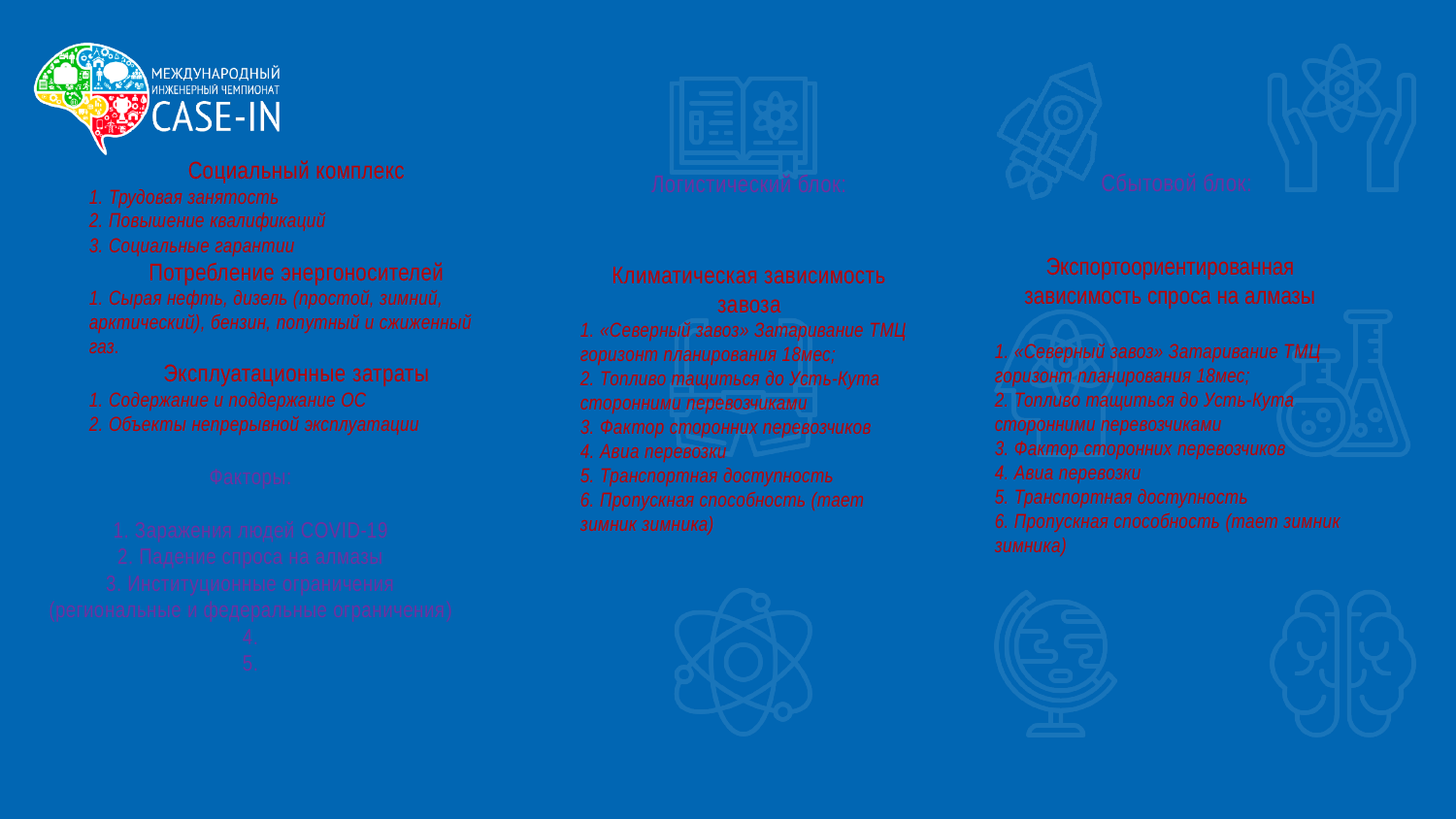

Социальный комплекс
1. Трудовая занятость
2. Повышение квалификаций
3. Социальные гарантии
Потребление энергоносителей
1. Сырая нефть, дизель (простой, зимний, арктический), бензин, попутный и сжиженный газ.
Эксплуатационные затраты
1. Содержание и поддержание ОС
2. Объекты непрерывной эксплуатации
Сбытовой блок:
Логистический блок:
Экспортоориентированная зависимость спроса на алмазы

1. «Северный завоз» Затаривание ТМЦ горизонт планирования 18мес;
2. Топливо тащиться до Усть-Кута сторонними перевозчиками
3. Фактор сторонних перевозчиков
4. Авиа перевозки
5. Транспортная доступность
6. Пропускная способность (тает зимник зимника)
Климатическая зависимость завоза
1. «Северный завоз» Затаривание ТМЦ горизонт планирования 18мес;
2. Топливо тащиться до Усть-Кута сторонними перевозчиками
3. Фактор сторонних перевозчиков
4. Авиа перевозки
5. Транспортная доступность
6. Пропускная способность (тает зимник зимника)
Факторы:

1. Заражения людей COVID-19
2. Падение спроса на алмазы
3. Институционные ограничения (региональные и федеральные ограничения)
4.
5.